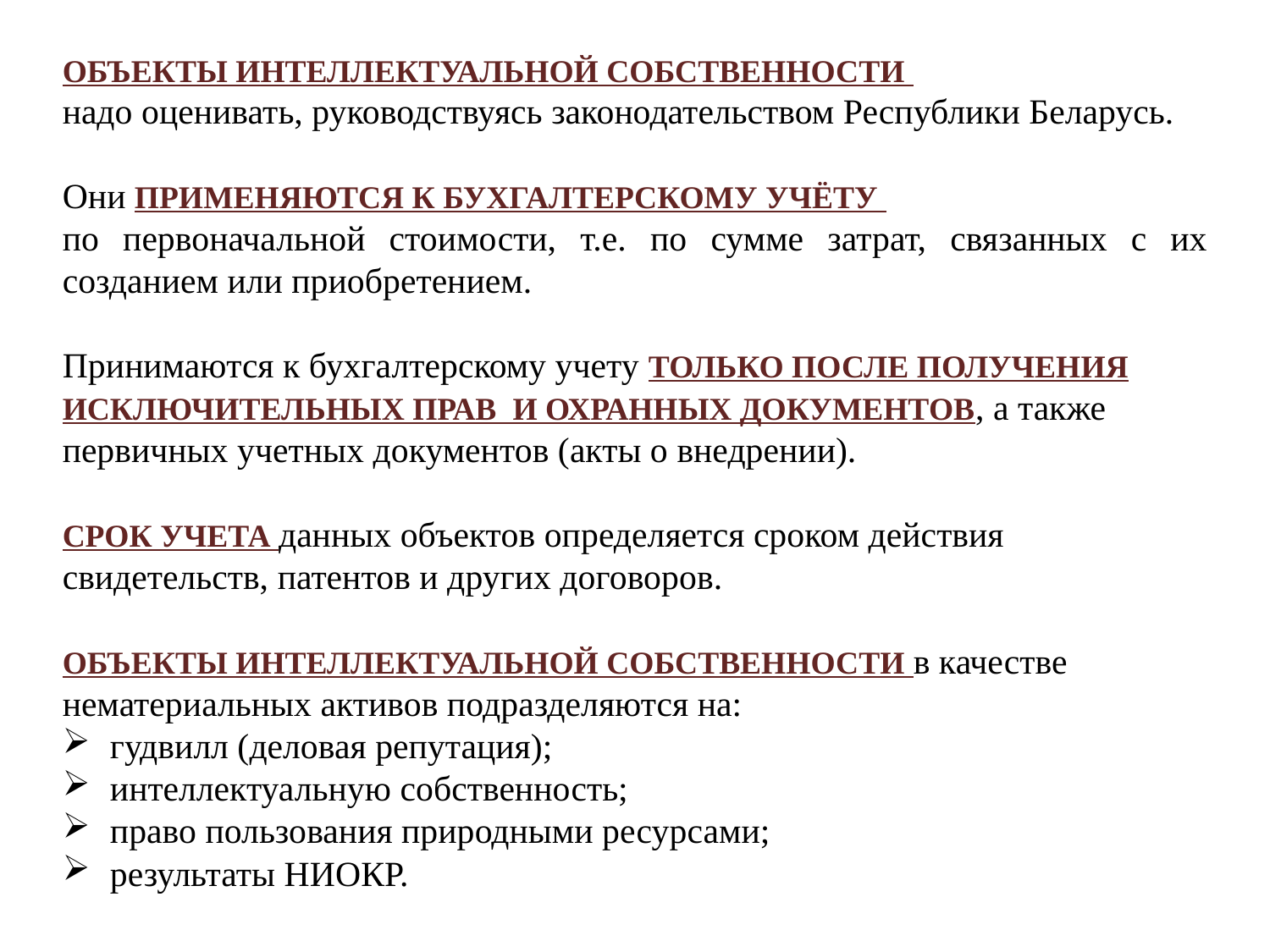

Объекты интеллектуальной собственности
надо оценивать, руководствуясь законодательством Республики Беларусь.

Они применяются к бухгалтерскому учёту
по первоначальной стоимости, т.е. по сумме затрат, связанных с их созданием или приобретением.

Принимаются к бухгалтерскому учету только после получения исключительных прав  и охранных документов, а также первичных учетных документов (акты о внедрении).

Срок учета данных объектов определяется сроком действия свидетельств, патентов и других договоров.

Объекты интеллектуальной собственности в качестве нематериальных активов подразделяются на:
гудвилл (деловая репутация);
интеллектуальную собственность;
право пользования природными ресурсами;
результаты НИОКР.